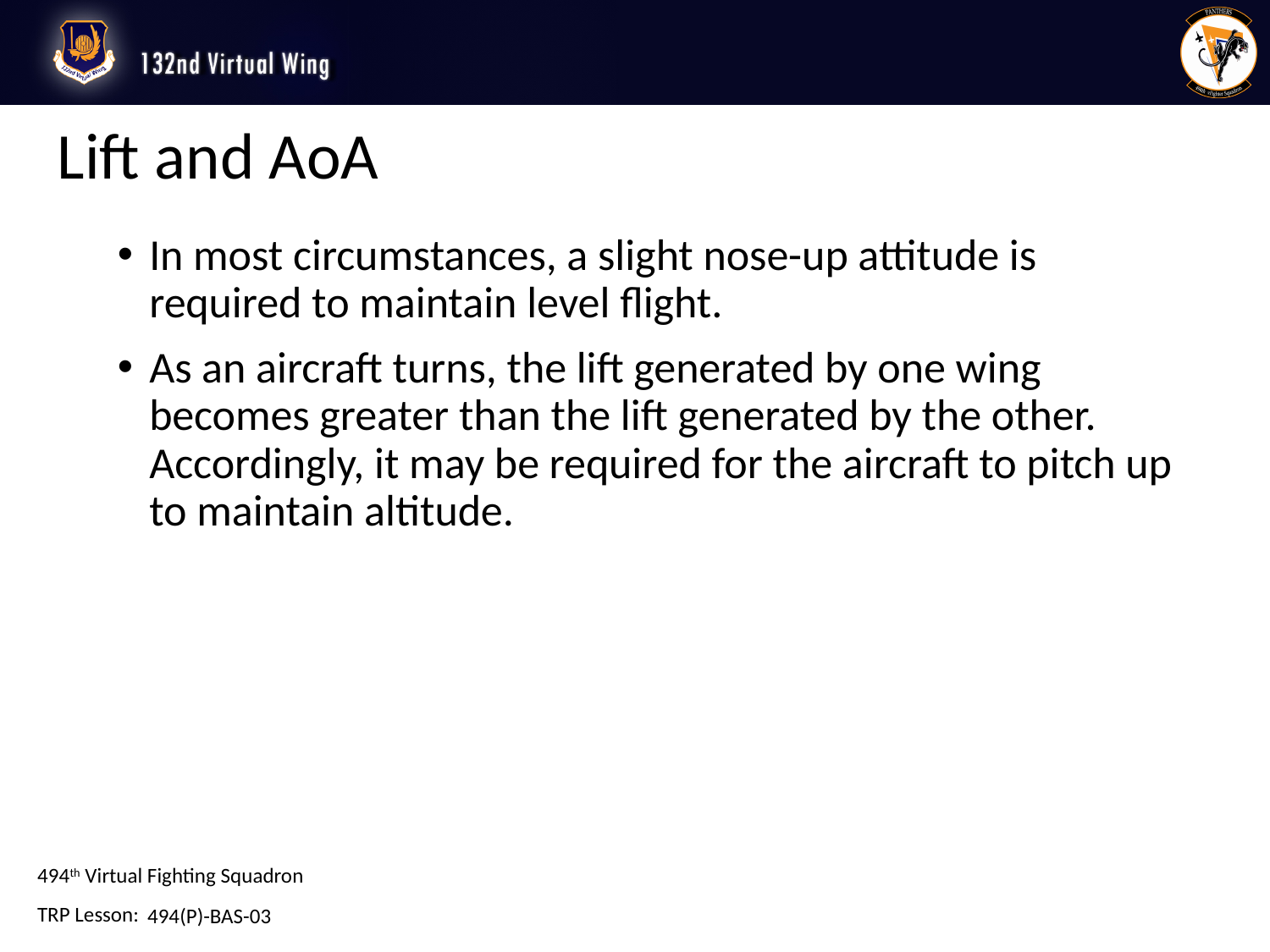

# Lift and AoA
In most circumstances, a slight nose-up attitude is required to maintain level flight.
As an aircraft turns, the lift generated by one wing becomes greater than the lift generated by the other. Accordingly, it may be required for the aircraft to pitch up to maintain altitude.

494(P)-BAS-03